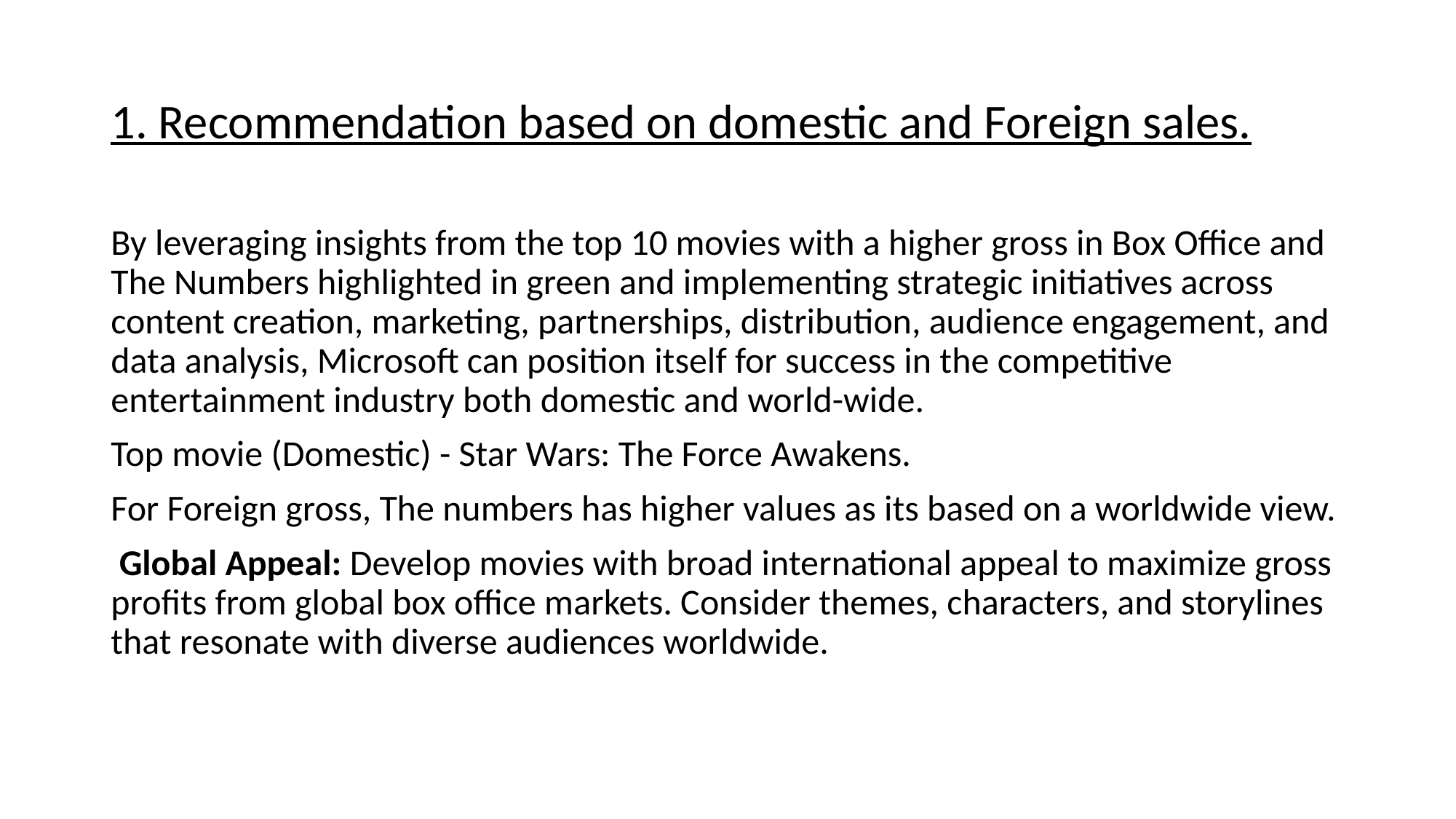

# 1. Recommendation based on domestic and Foreign sales.
By leveraging insights from the top 10 movies with a higher gross in Box Office and The Numbers highlighted in green and implementing strategic initiatives across content creation, marketing, partnerships, distribution, audience engagement, and data analysis, Microsoft can position itself for success in the competitive entertainment industry both domestic and world-wide.
Top movie (Domestic) - Star Wars: The Force Awakens.
For Foreign gross, The numbers has higher values as its based on a worldwide view.
 Global Appeal: Develop movies with broad international appeal to maximize gross profits from global box office markets. Consider themes, characters, and storylines that resonate with diverse audiences worldwide.